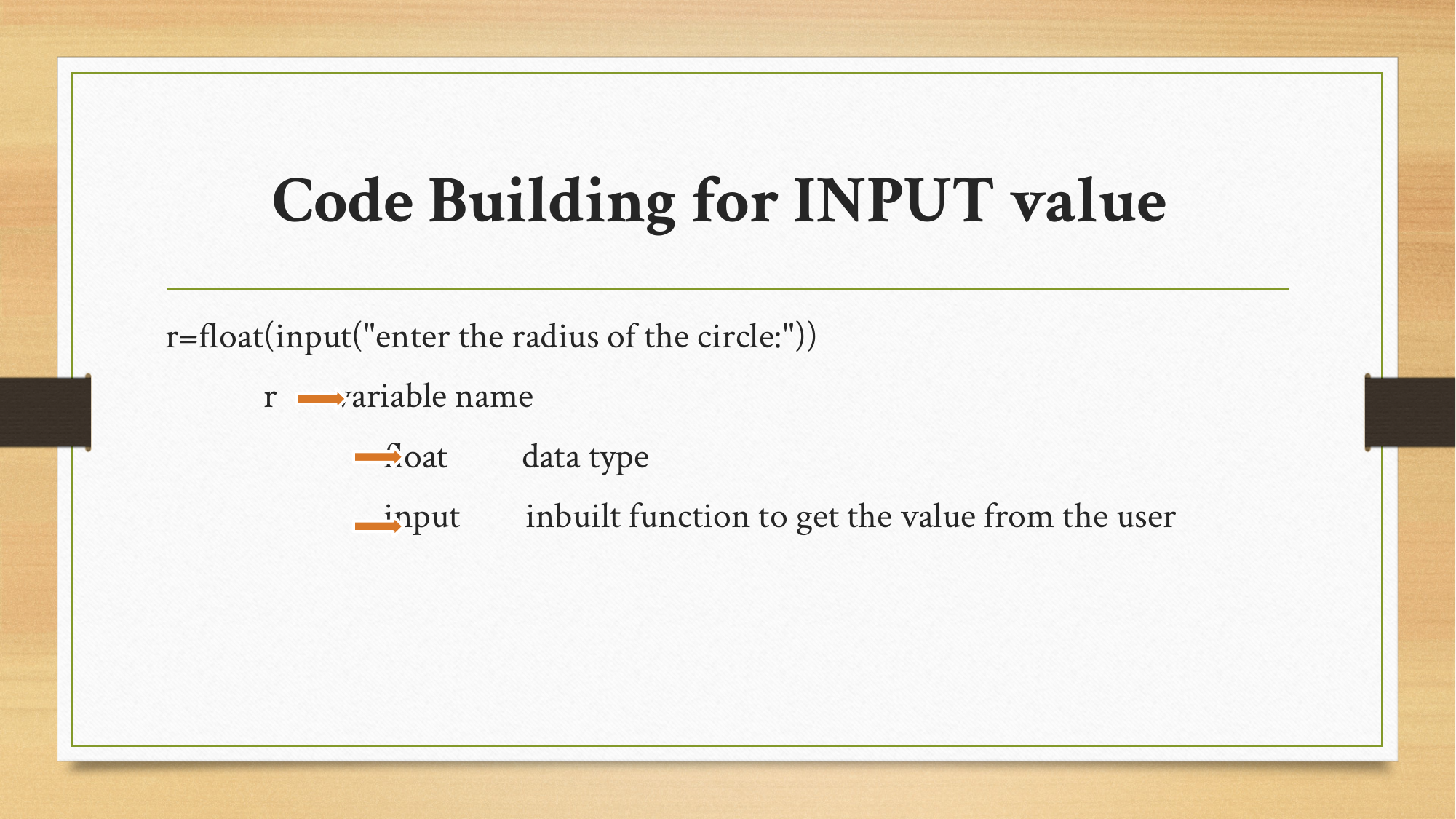

# Code Building for INPUT value
r=float(input("enter the radius of the circle:"))
            r       variable name
		float         data type
		input        inbuilt function to get the value from the user